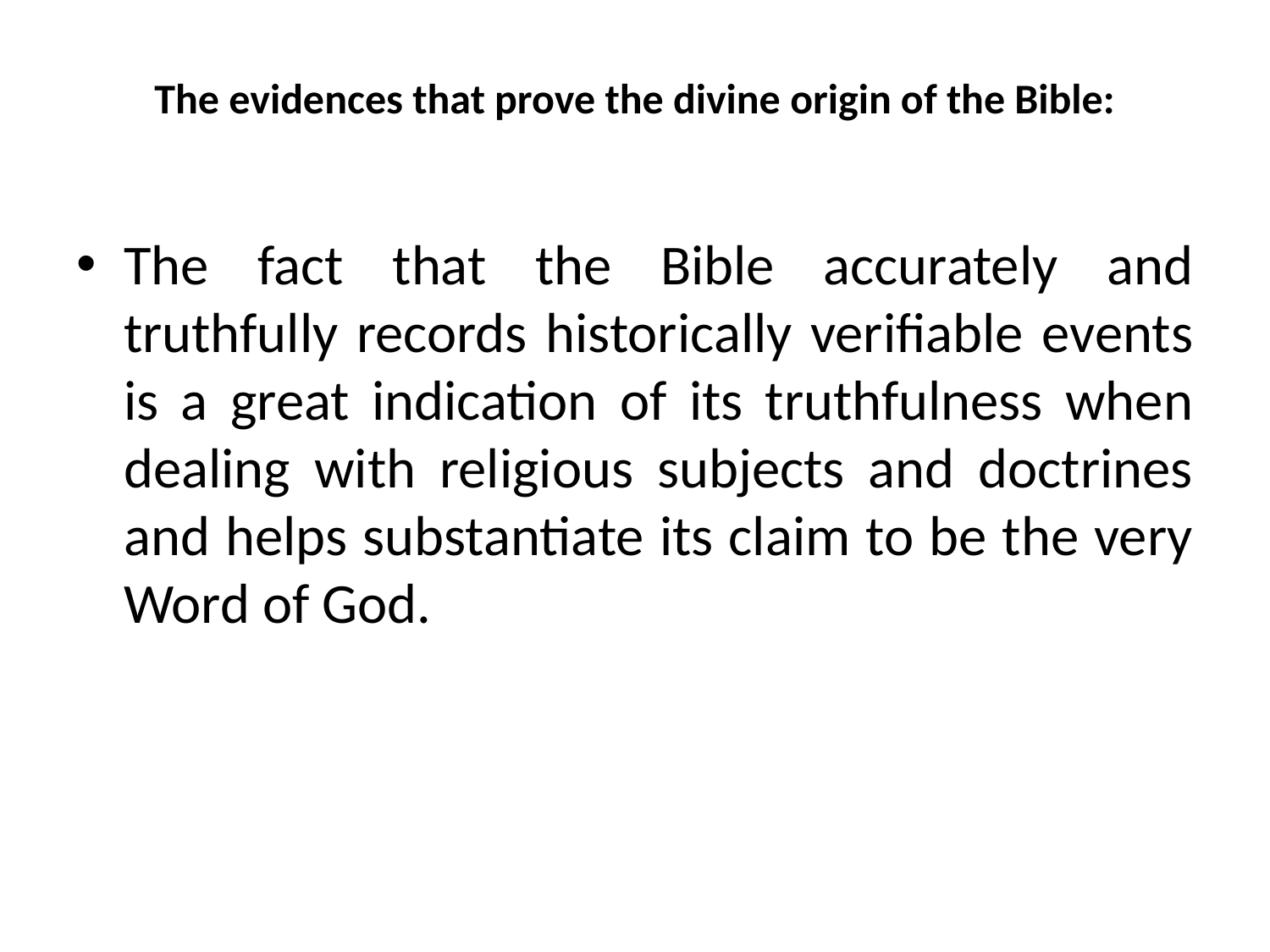

# The evidences that prove the divine origin of the Bible:
The fact that the Bible accurately and truthfully records historically verifiable events is a great indication of its truthfulness when dealing with religious subjects and doctrines and helps substantiate its claim to be the very Word of God.